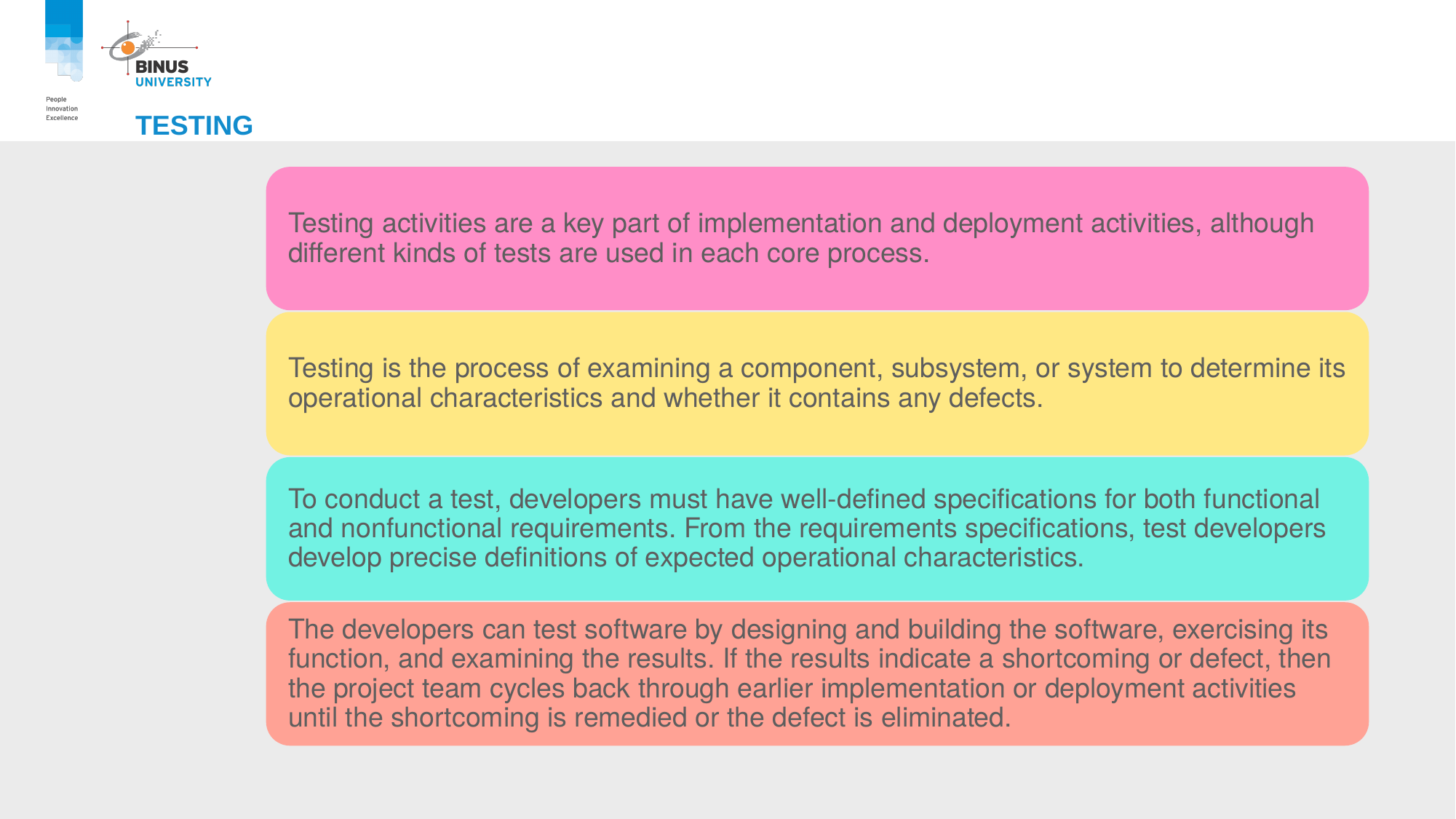

# Testing
Testing activities are a key part of implementation and deployment activities, although different kinds of tests are used in each core process.
Testing is the process of examining a component, subsystem, or system to determine its operational characteristics and whether it contains any defects.
To conduct a test, developers must have well-defined specifications for both functional and nonfunctional requirements. From the requirements specifications, test developers develop precise definitions of expected operational characteristics.
The developers can test software by designing and building the software, exercising its function, and examining the results. If the results indicate a shortcoming or defect, then the project team cycles back through earlier implementation or deployment activities until the shortcoming is remedied or the defect is eliminated.